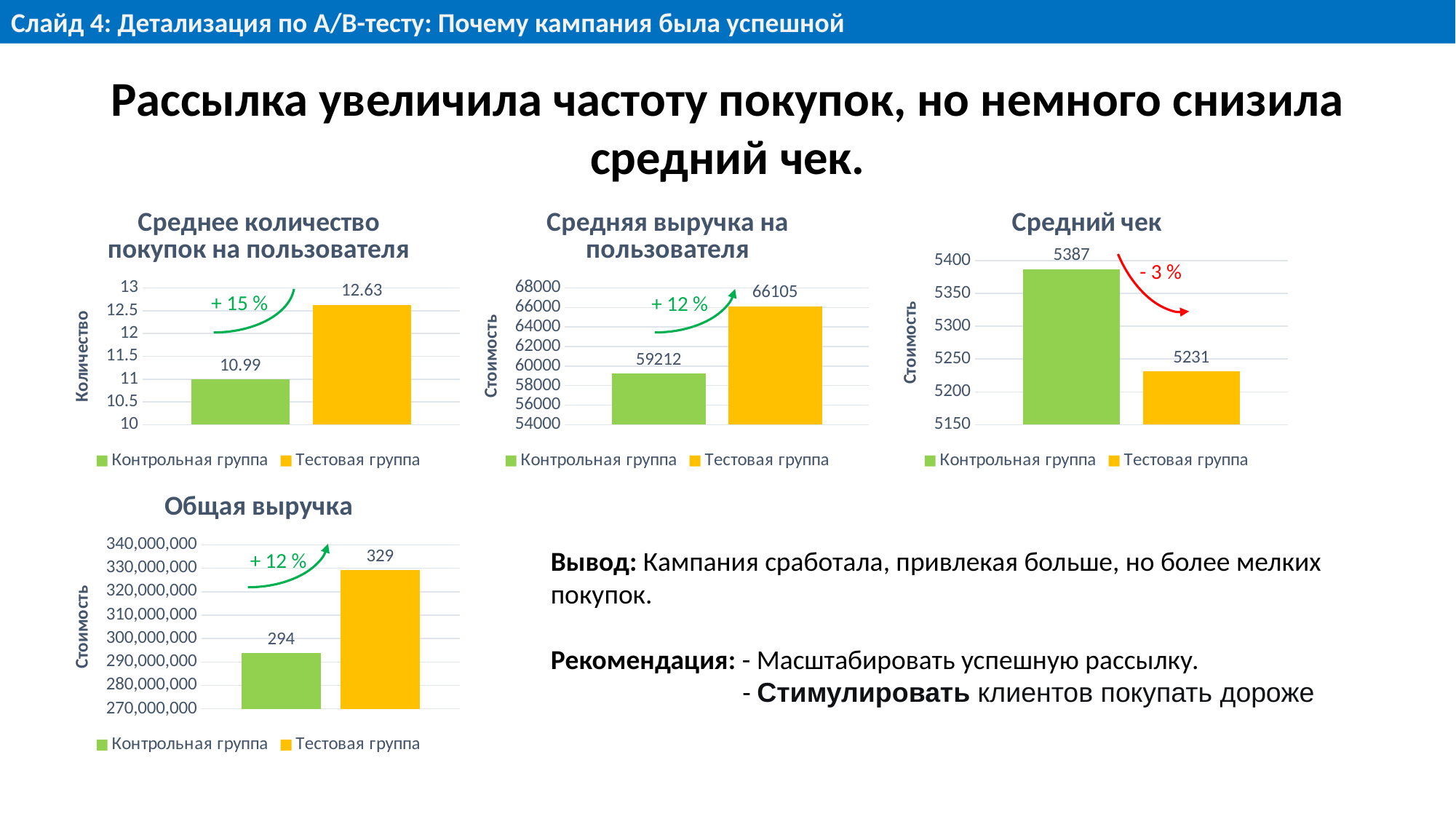

Слайд 4: Детализация по A/B-тесту: Почему кампания была успешной
Рассылка увеличила частоту покупок, но немного снизила средний чек.

### Chart: Среднее количество покупок на пользователя

| Category | Контрольная группа | Тестовая группа |
|---|---|---|
| Среднее количество покупок на пользователя | 10.99 | 12.63 |

### Chart: Средняя выручка на пользователя

| Category | Контрольная группа | Тестовая группа |
|---|---|---|
| Среднее количество покупок на пользователя | 59212.0 | 66105.0 |

### Chart: Средний чек

| Category | Контрольная группа | Тестовая группа |
|---|---|---|
| Среднее количество покупок на пользователя | 5387.0 | 5231.0 |
- 3 %
+ 15 %
+ 12 %

### Chart: Общая выручка

| Category | Контрольная группа | Тестовая группа |
|---|---|---|
| Среднее количество покупок на пользователя | 293695476.0 | 329207213.0 |
Вывод: Кампания сработала, привлекая больше, но более мелких покупок.

Рекомендация: - Масштабировать успешную рассылку.
                               - Стимулировать клиентов покупать дороже
+ 12 %